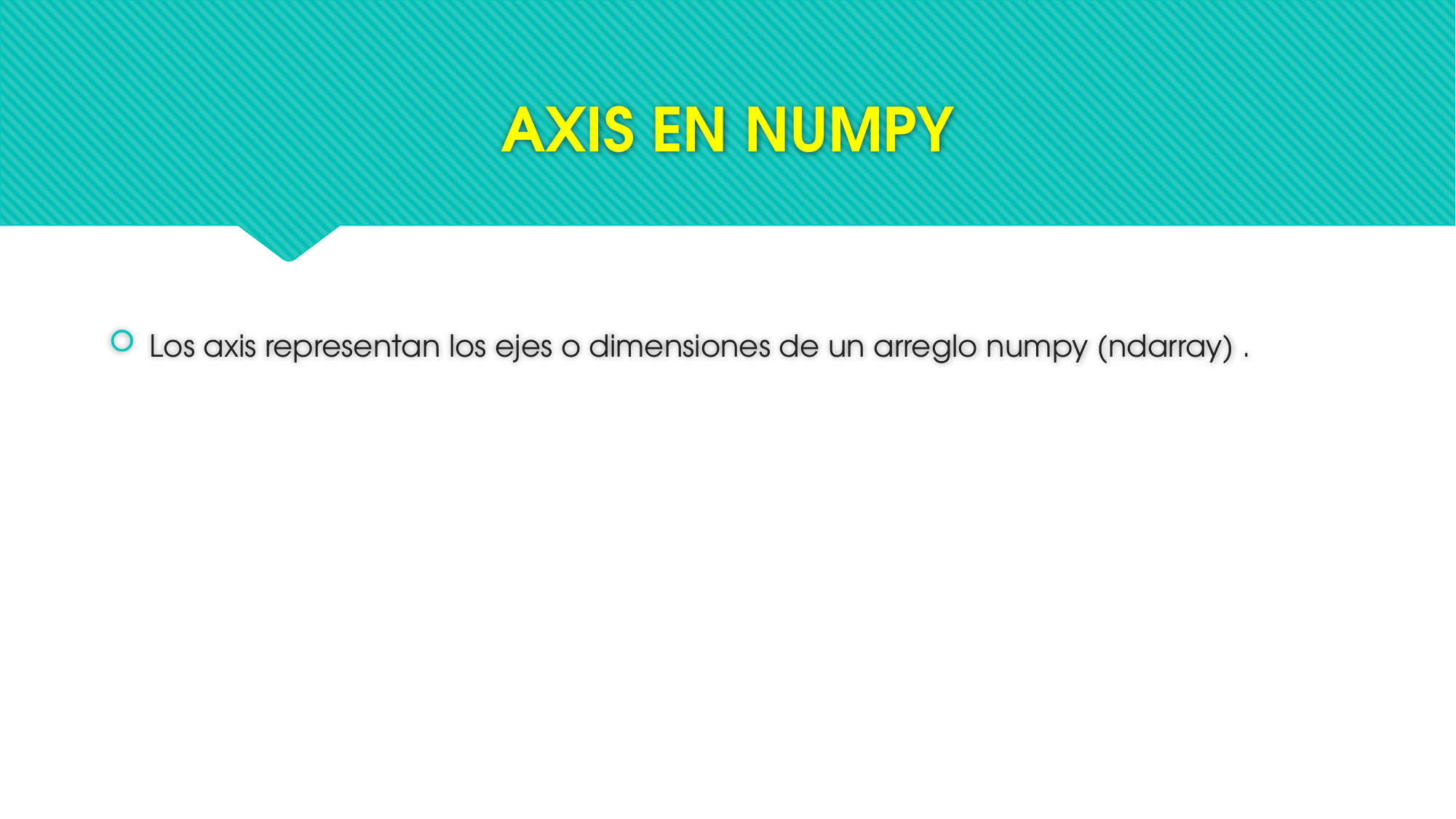

# AXIS EN NUMPY
Los axis representan los ejes o dimensiones de un arreglo numpy (ndarray) .